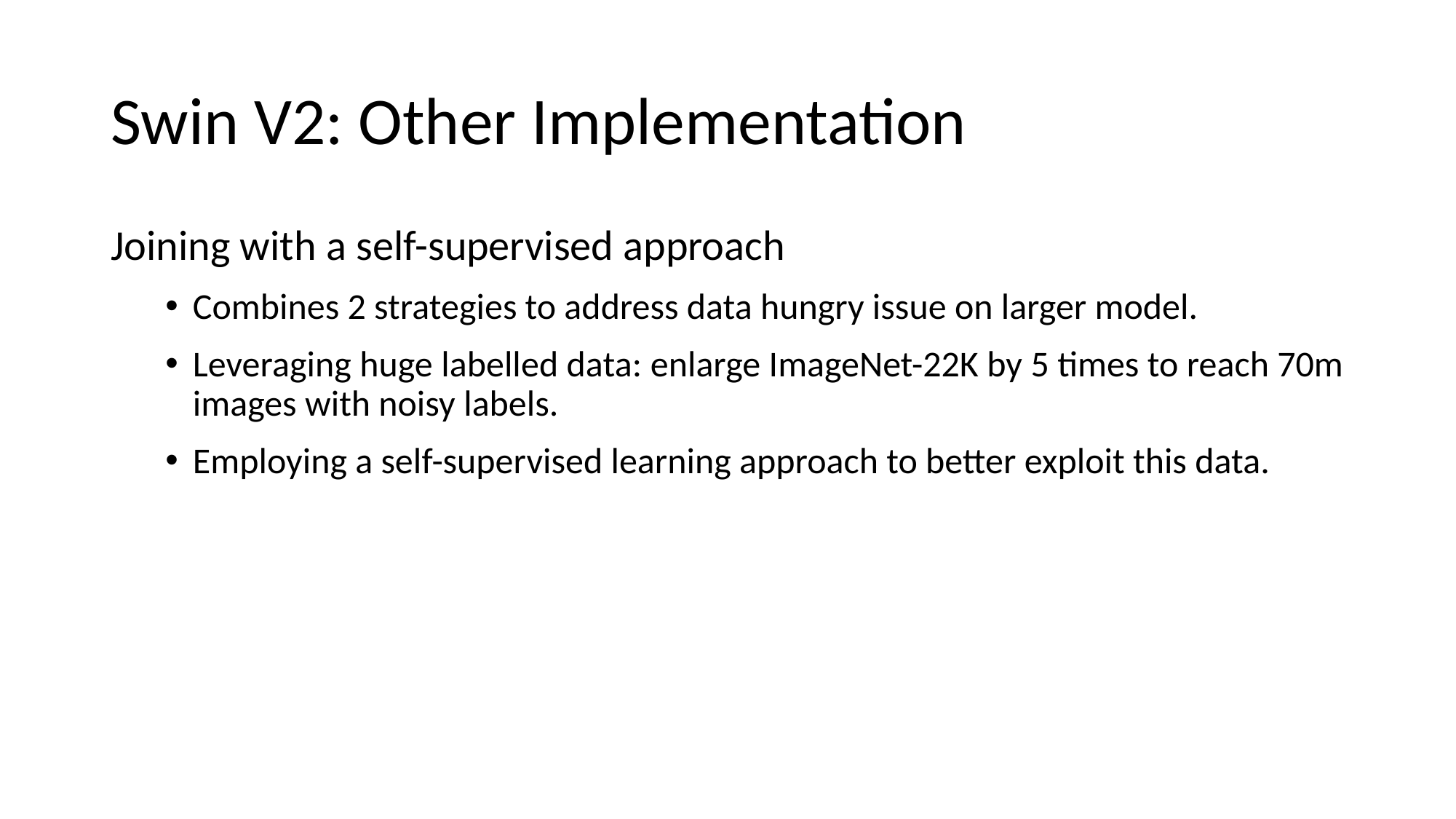

# Swin V2: Other Implementation
Joining with a self-supervised approach
Combines 2 strategies to address data hungry issue on larger model.
Leveraging huge labelled data: enlarge ImageNet-22K by 5 times to reach 70m images with noisy labels.
Employing a self-supervised learning approach to better exploit this data.